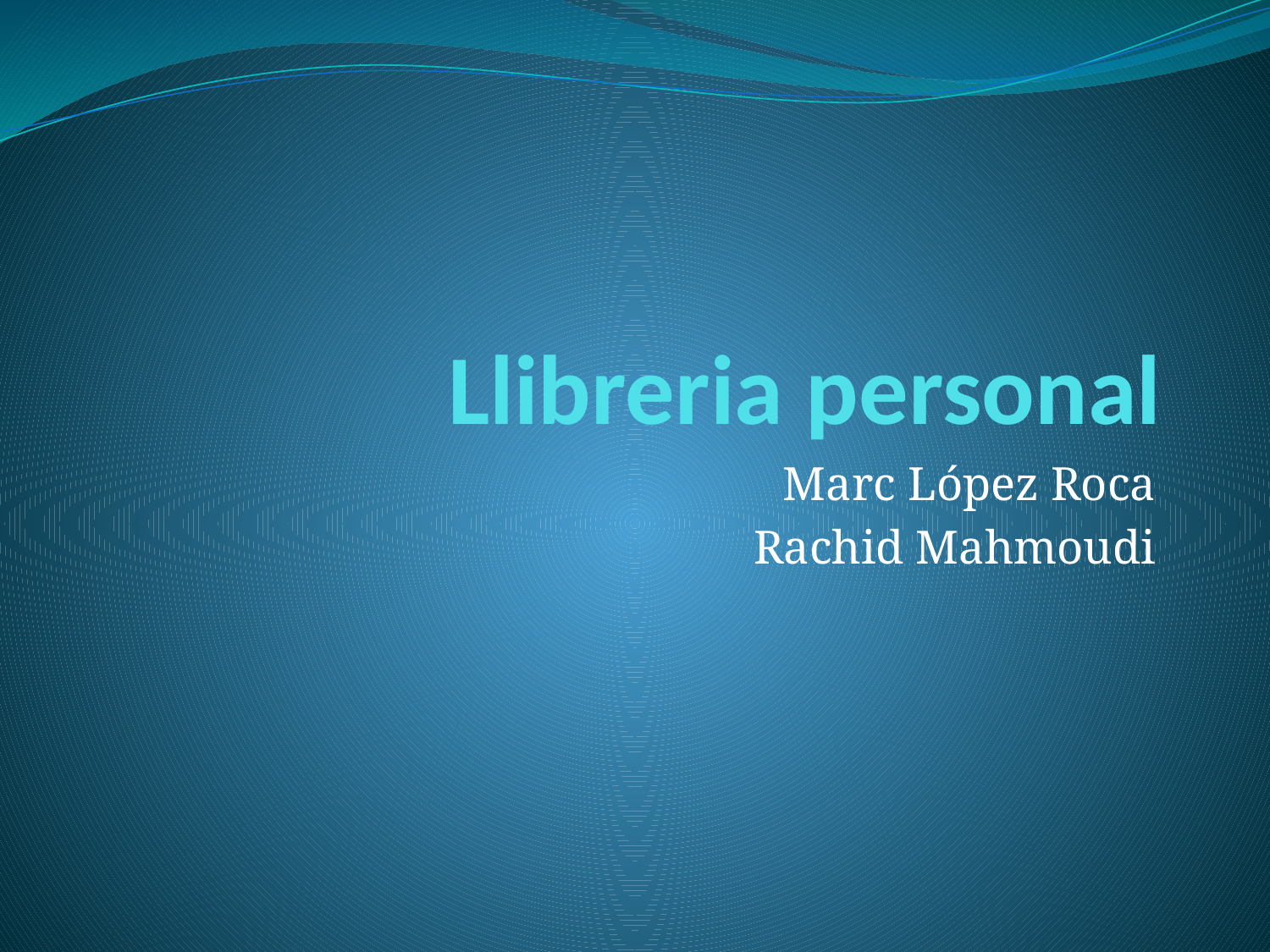

# Llibreria personal
Marc López Roca
Rachid Mahmoudi